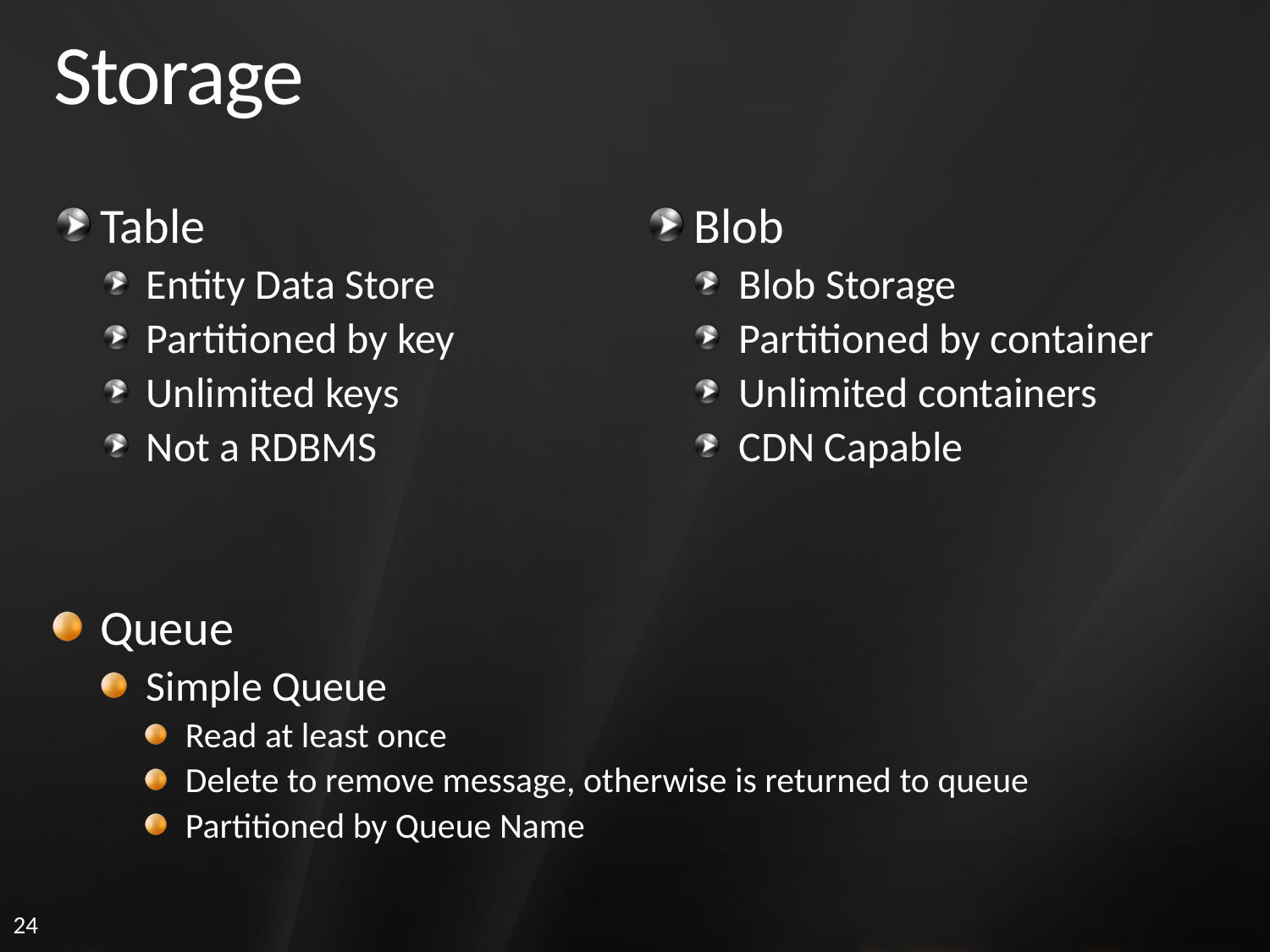

# Storage
Table
Entity Data Store
Partitioned by key
Unlimited keys
Not a RDBMS
Blob
Blob Storage
Partitioned by container
Unlimited containers
CDN Capable
Queue
Simple Queue
Read at least once
Delete to remove message, otherwise is returned to queue
Partitioned by Queue Name